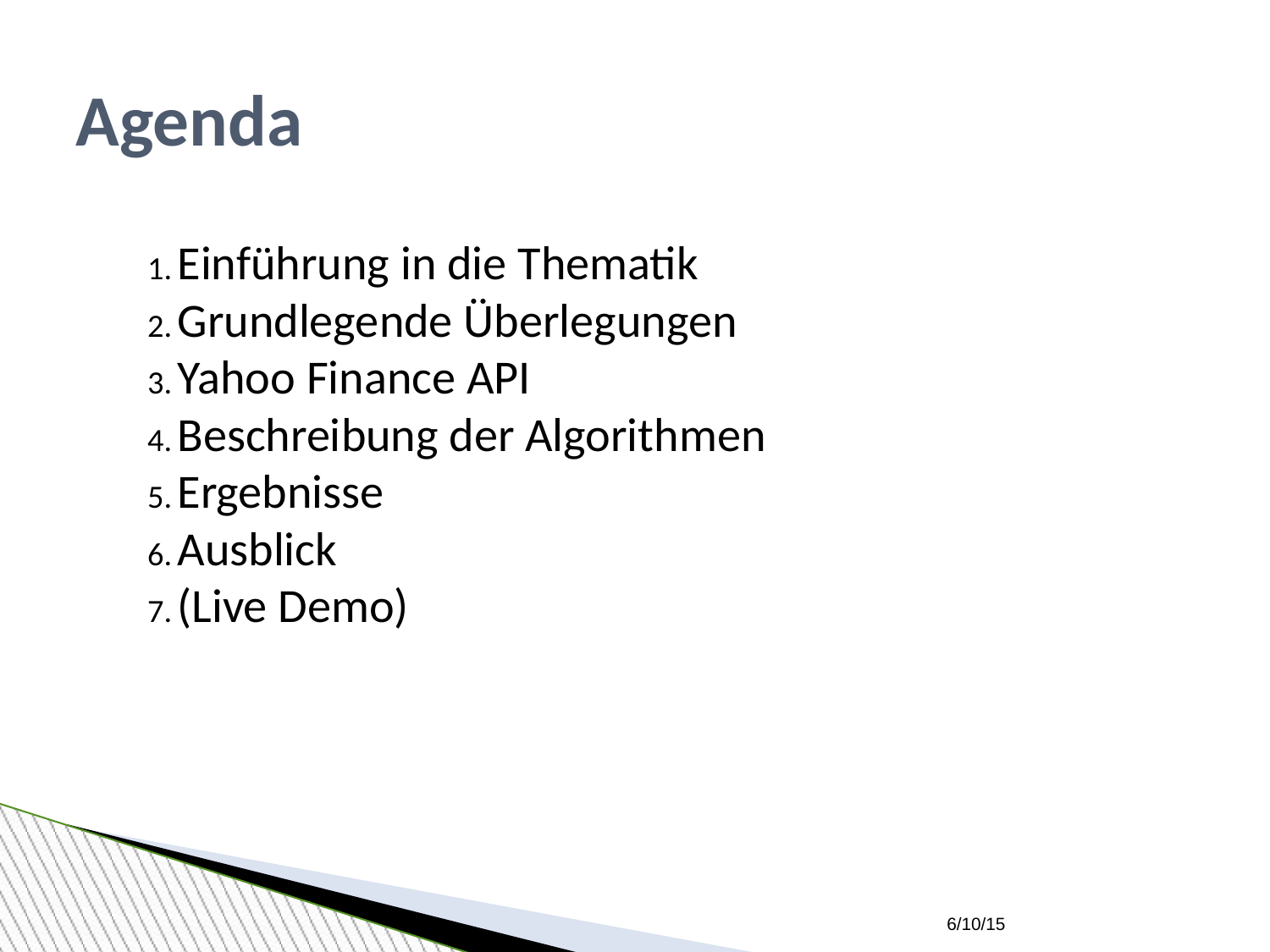

Agenda
Einführung in die Thematik
Grundlegende Überlegungen
Yahoo Finance API
Beschreibung der Algorithmen
Ergebnisse
Ausblick
(Live Demo)
6/10/15